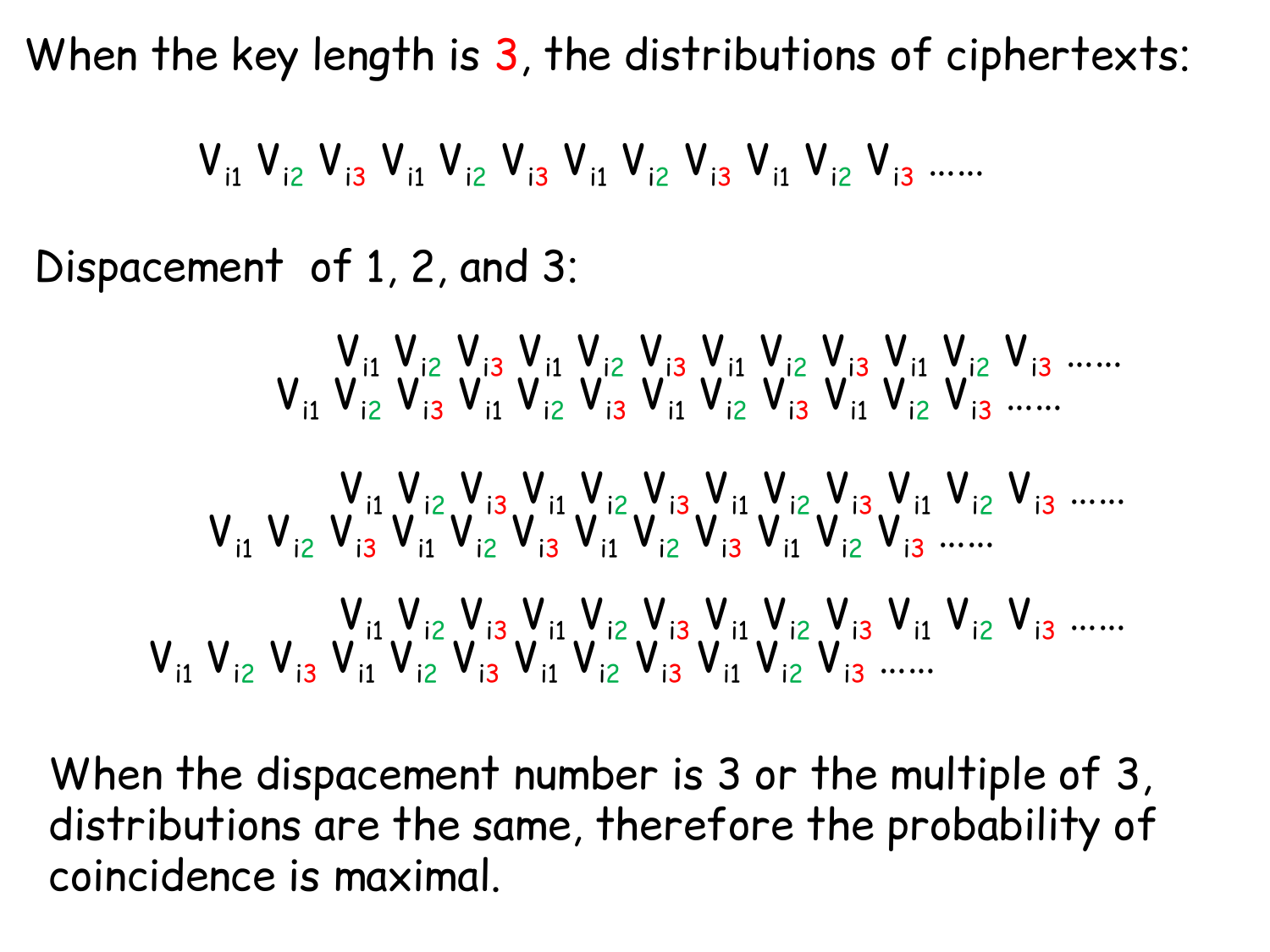

When the key length is 3, the distributions of ciphertexts:
Vi1 Vi2 Vi3 Vi1 Vi2 Vi3 Vi1 Vi2 Vi3 Vi1 Vi2 Vi3 ……
Dispacement  of 1, 2, and 3:
Vi1 Vi2 Vi3 Vi1 Vi2 Vi3 Vi1 Vi2 Vi3 Vi1 Vi2 Vi3 ……
Vi1 Vi2 Vi3 Vi1 Vi2 Vi3 Vi1 Vi2 Vi3 Vi1 Vi2 Vi3 ……
Vi1 Vi2 Vi3 Vi1 Vi2 Vi3 Vi1 Vi2 Vi3 Vi1 Vi2 Vi3 ……
Vi1 Vi2 Vi3 Vi1 Vi2 Vi3 Vi1 Vi2 Vi3 Vi1 Vi2 Vi3 ……
Vi1 Vi2 Vi3 Vi1 Vi2 Vi3 Vi1 Vi2 Vi3 Vi1 Vi2 Vi3 ……
Vi1 Vi2 Vi3 Vi1 Vi2 Vi3 Vi1 Vi2 Vi3 Vi1 Vi2 Vi3 ……
When the dispacement number is 3 or the multiple of 3,
distributions are the same, therefore the probability of
coincidence is maximal.